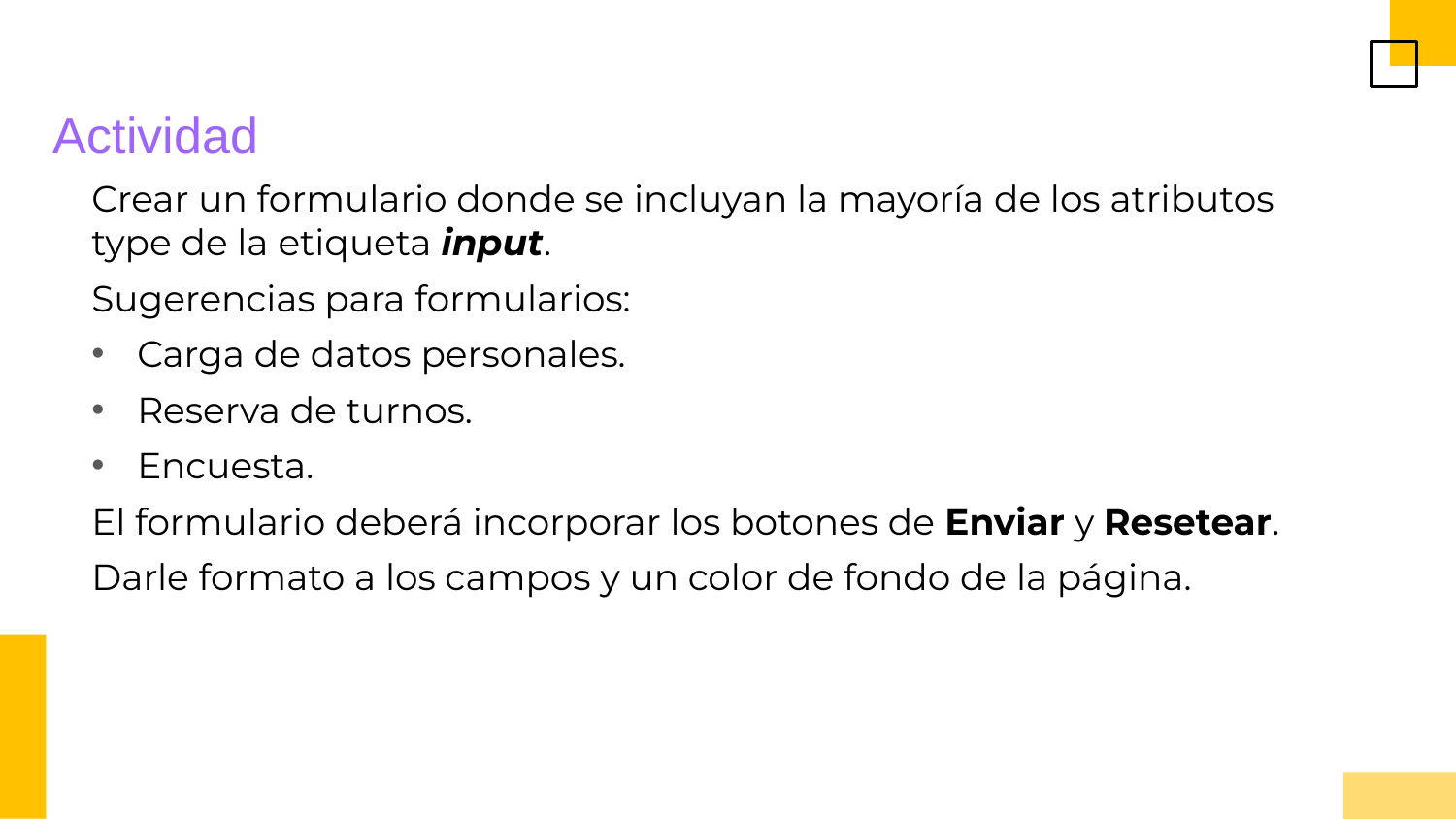

Actividad
Crear un formulario donde se incluyan la mayoría de los atributos type de la etiqueta input.
Sugerencias para formularios:
Carga de datos personales.
Reserva de turnos.
Encuesta.
El formulario deberá incorporar los botones de Enviar y Resetear.
Darle formato a los campos y un color de fondo de la página.